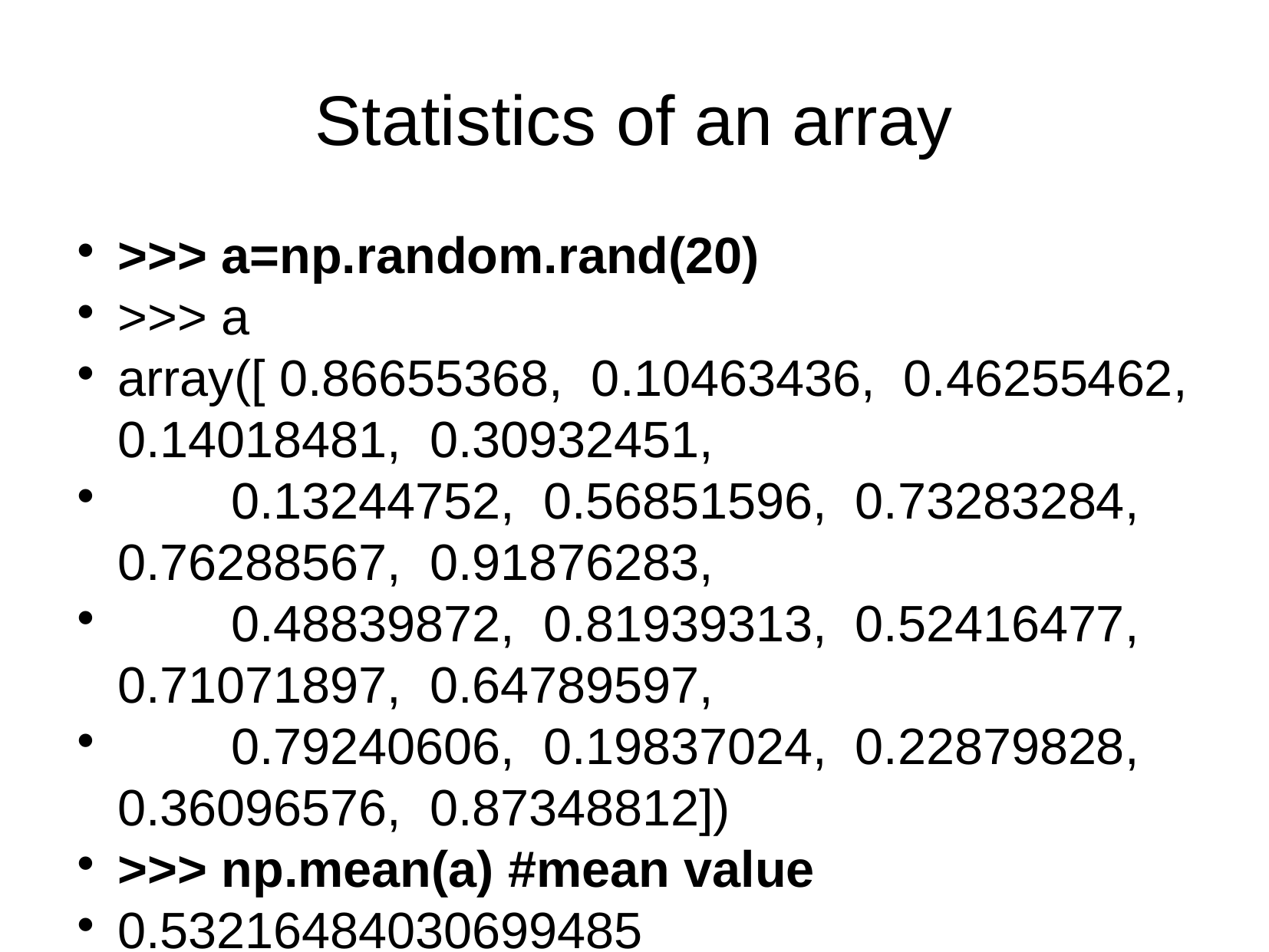

Statistics of an array
>>> a=np.random.rand(20)
>>> a
array([ 0.86655368,  0.10463436,  0.46255462,  0.14018481,  0.30932451,
        0.13244752,  0.56851596,  0.73283284,  0.76288567,  0.91876283,
        0.48839872,  0.81939313,  0.52416477,  0.71071897,  0.64789597,
        0.79240606,  0.19837024,  0.22879828,  0.36096576,  0.87348812])
>>> np.mean(a) #mean value
0.53216484030699485
>>> np.var(a) #variance
0.072677208746908806
>>> np.min(a) #minimum value
0.10463436407811388
>>> np.max(a) #maximum value
0.91876282741225956
>>> np.ptp(a) #range of array: maix-min
0.81412846333414568
>>> np.average([140,60,39], weights=[30,30,40])
75.599999999999994